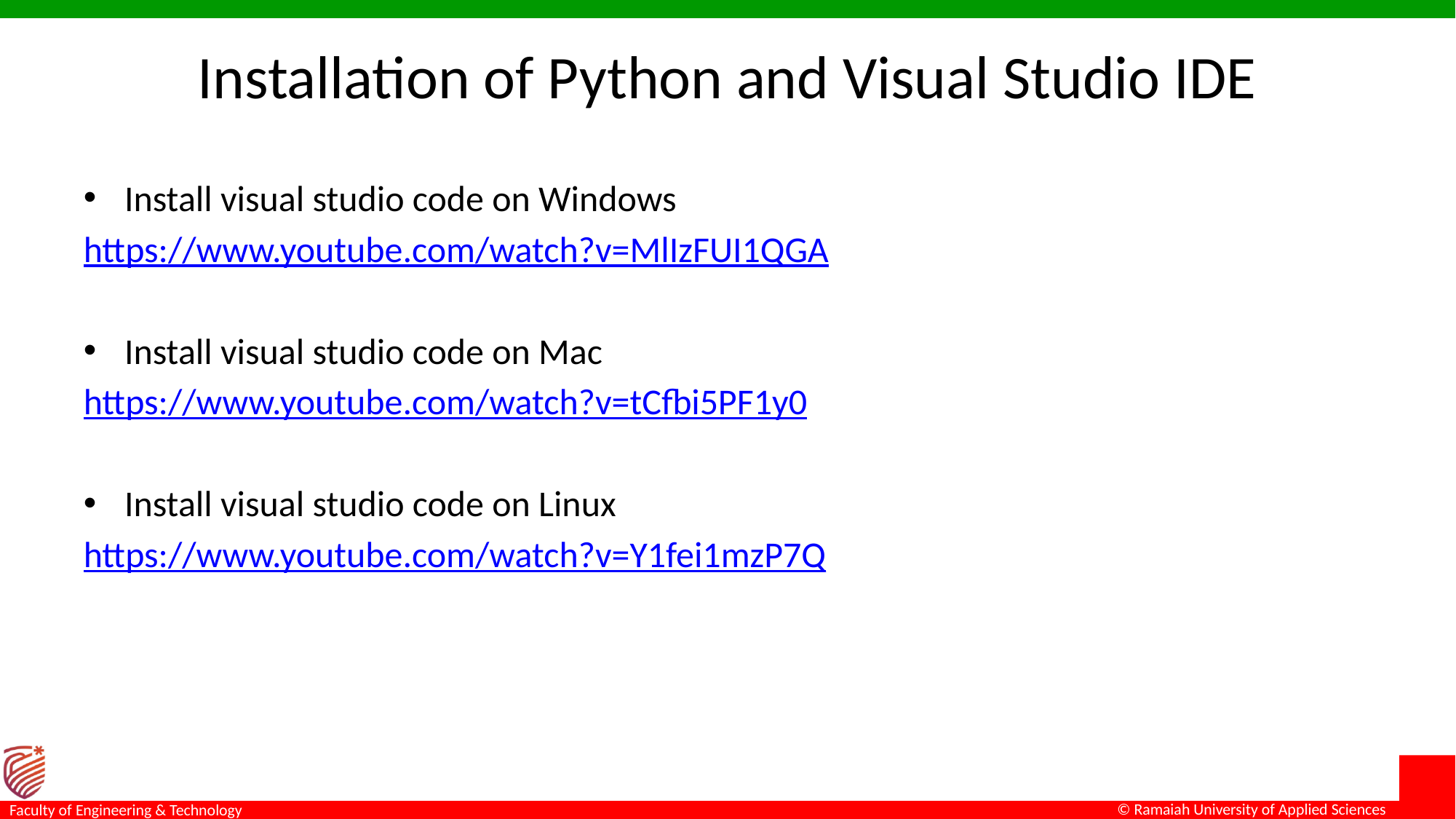

# Installation of Python and Visual Studio IDE
Install visual studio code on Windows
https://www.youtube.com/watch?v=MlIzFUI1QGA

Install visual studio code on Mac
https://www.youtube.com/watch?v=tCfbi5PF1y0

Install visual studio code on Linux
https://www.youtube.com/watch?v=Y1fei1mzP7Q